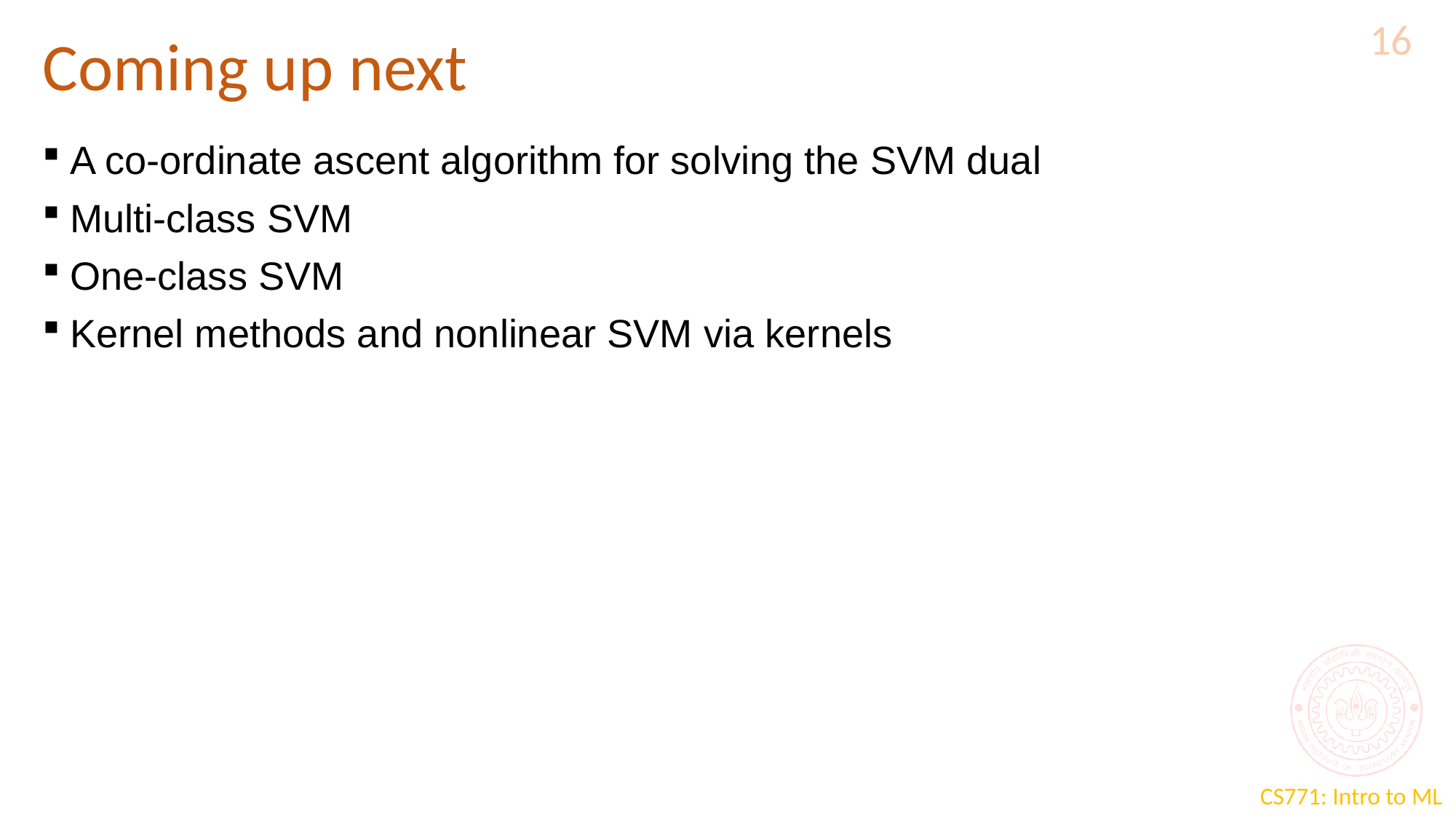

16
# Coming up next
A co-ordinate ascent algorithm for solving the SVM dual
Multi-class SVM
One-class SVM
Kernel methods and nonlinear SVM via kernels